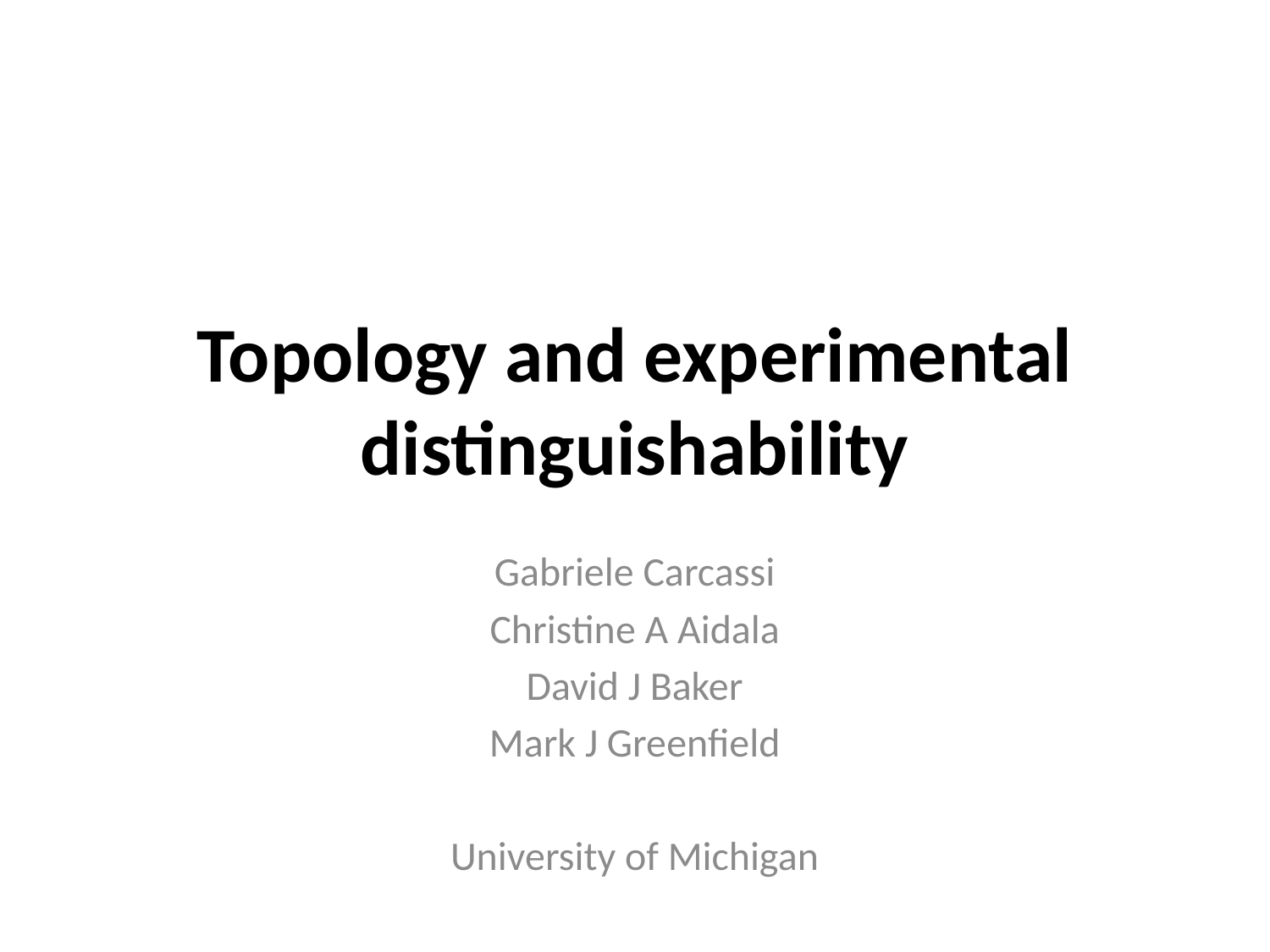

# Topology and experimental distinguishability
Gabriele Carcassi
Christine A Aidala
David J Baker
Mark J Greenfield

University of Michigan